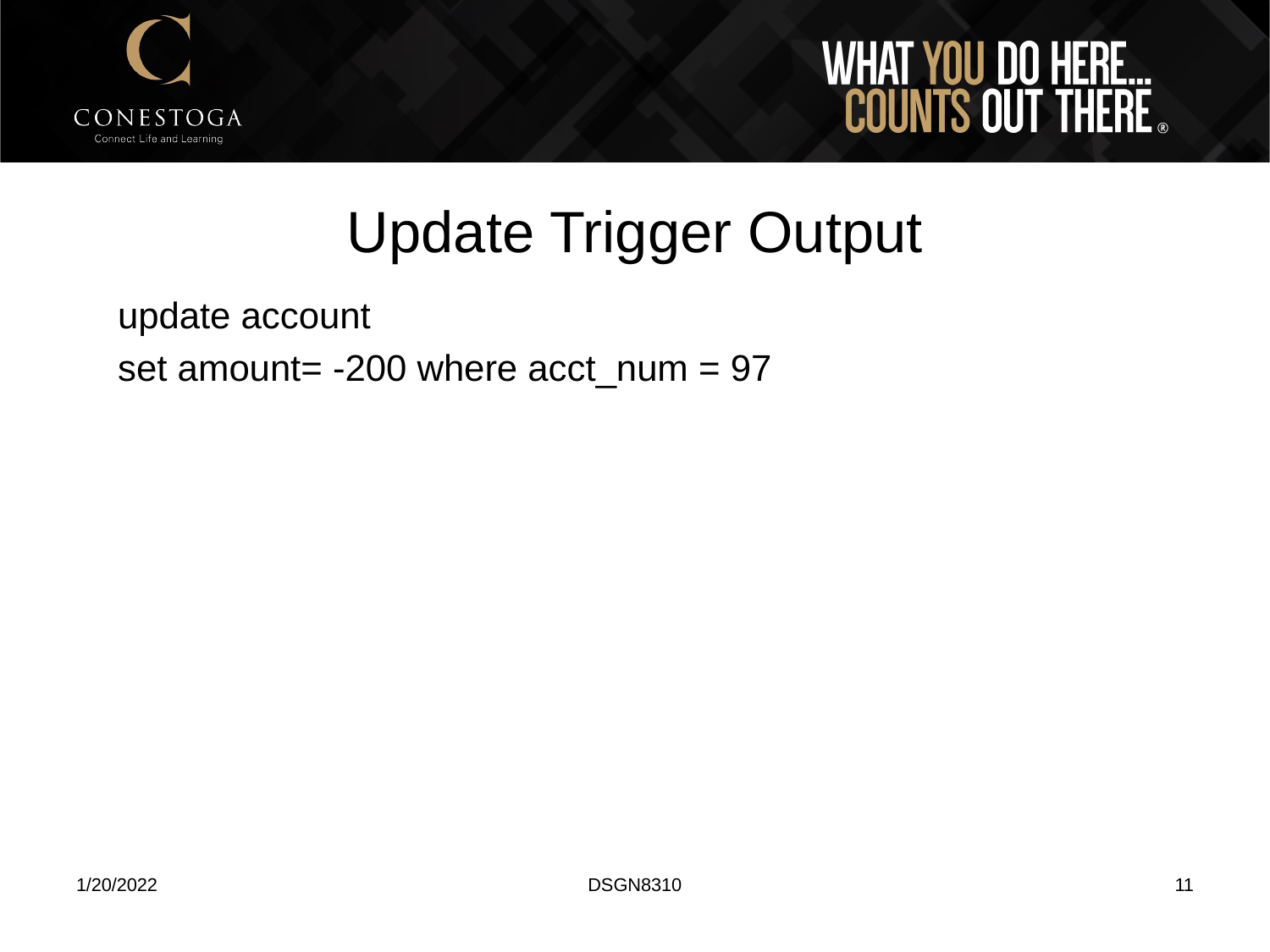

# Update Trigger Output
update account
set amount= -200 where acct_num = 97
1/20/2022
DSGN8310
11